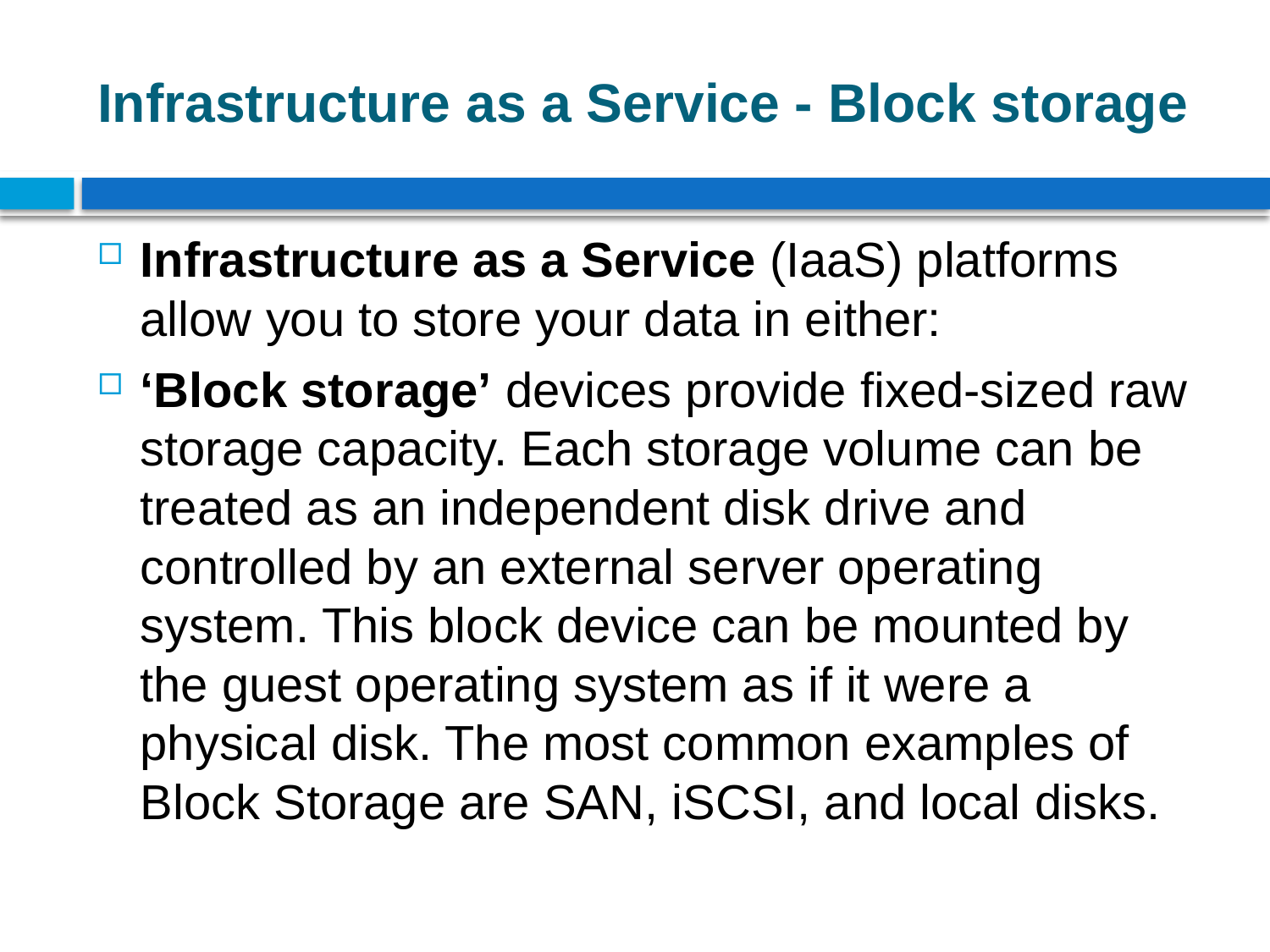

# Infrastructure as a Service - Block storage
Infrastructure as a Service (IaaS) platforms allow you to store your data in either:
‘Block storage’ devices provide fixed-sized raw storage capacity. Each storage volume can be treated as an independent disk drive and controlled by an external server operating system. This block device can be mounted by the guest operating system as if it were a physical disk. The most common examples of Block Storage are SAN, iSCSI, and local disks.